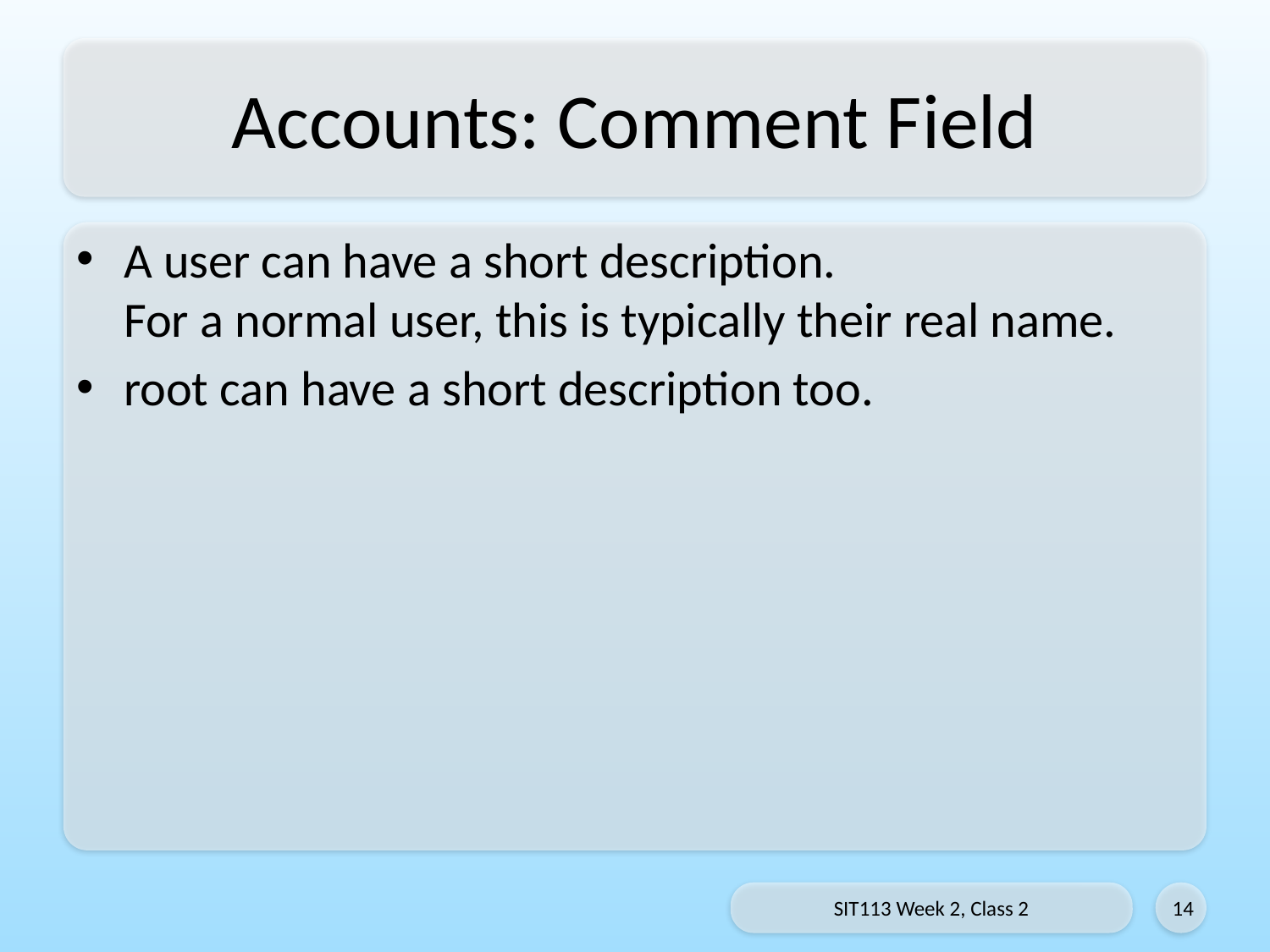

# Accounts: Comment Field
A user can have a short description.
For a normal user, this is typically their real name.
root can have a short description too.

SIT113 Week 2, Class 2
14